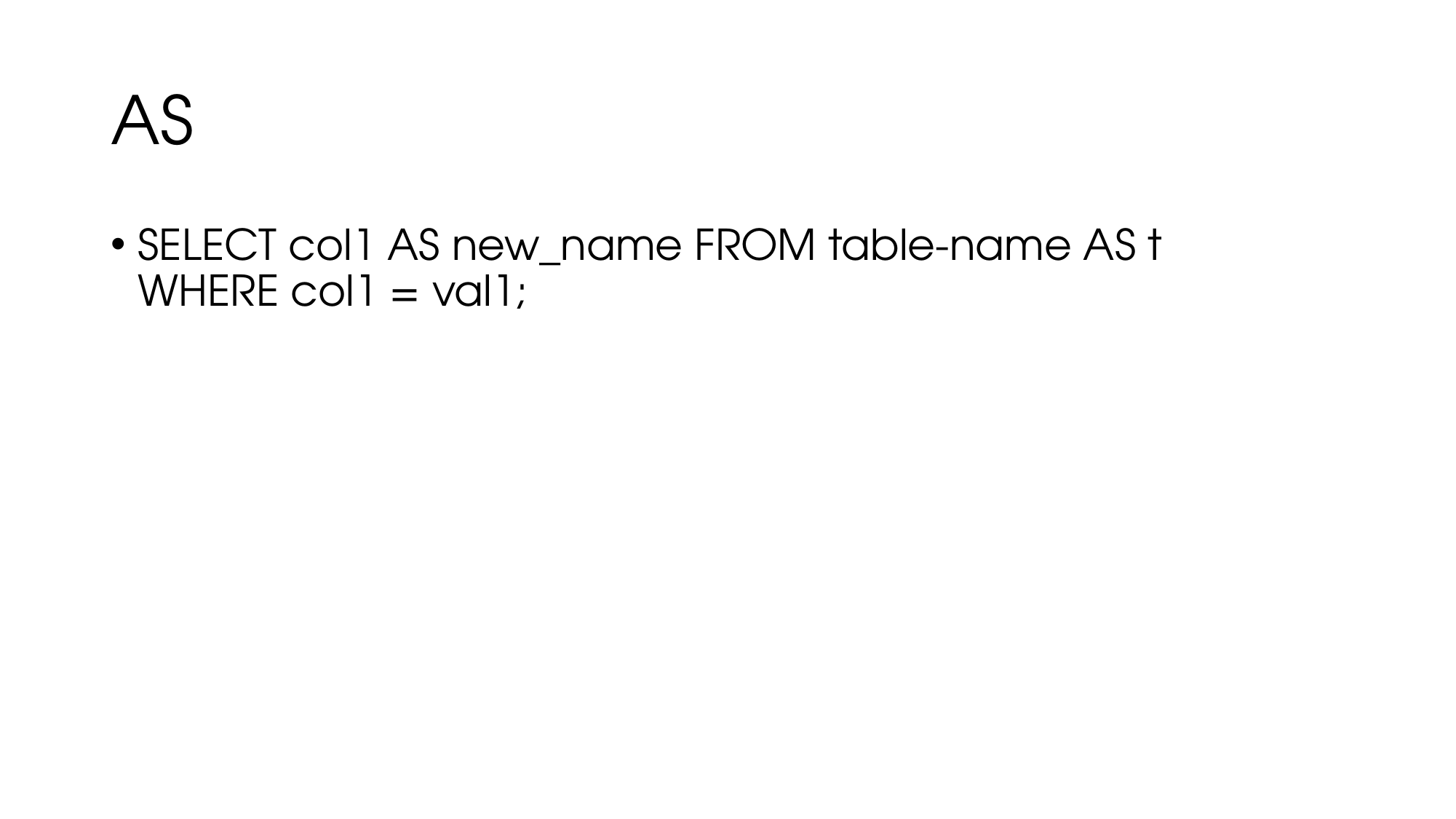

# AS
SELECT col1 AS new_name FROM table-name AS t
WHERE col1 = val1;